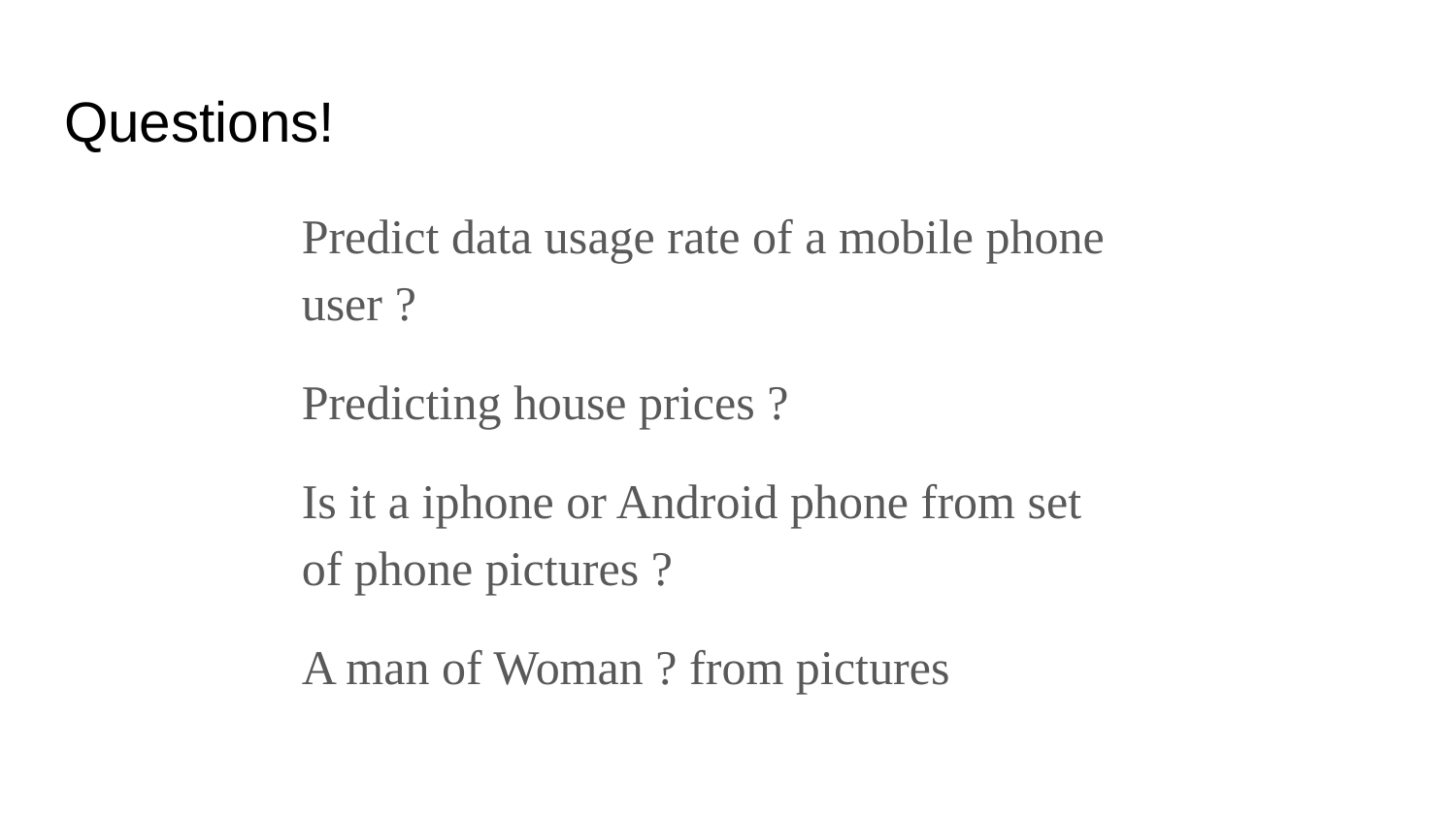

# Questions!
Predict data usage rate of a mobile phone user ?
Predicting house prices ?
Is it a iphone or Android phone from set of phone pictures ?
A man of Woman ? from pictures